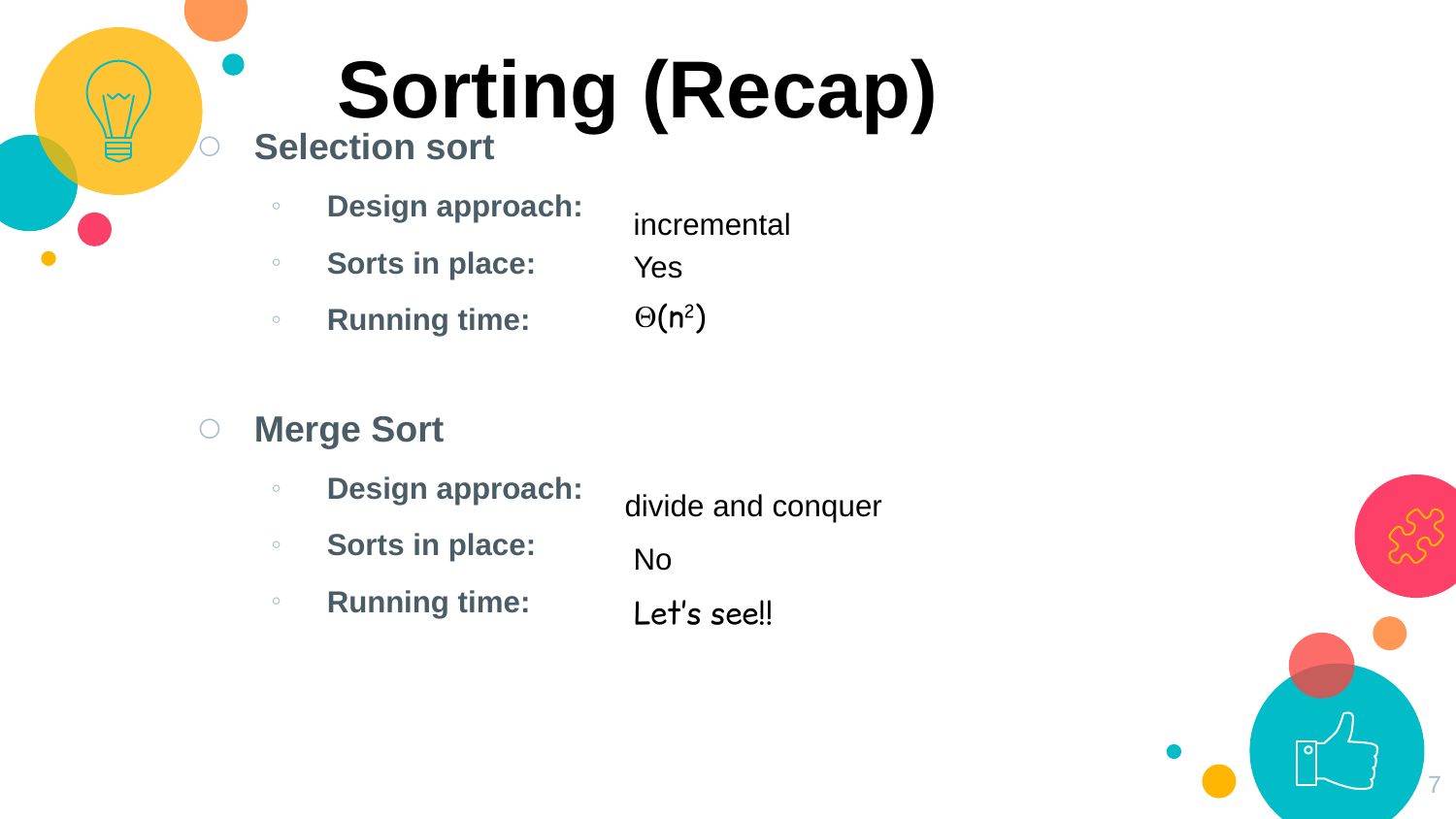

Sorting (Recap)
Selection sort
Design approach:
Sorts in place:
Running time:

Merge Sort
Design approach:
Sorts in place:
Running time:
incremental
Yes
Θ(n2)
divide and conquer
No
Let’s see!!
7